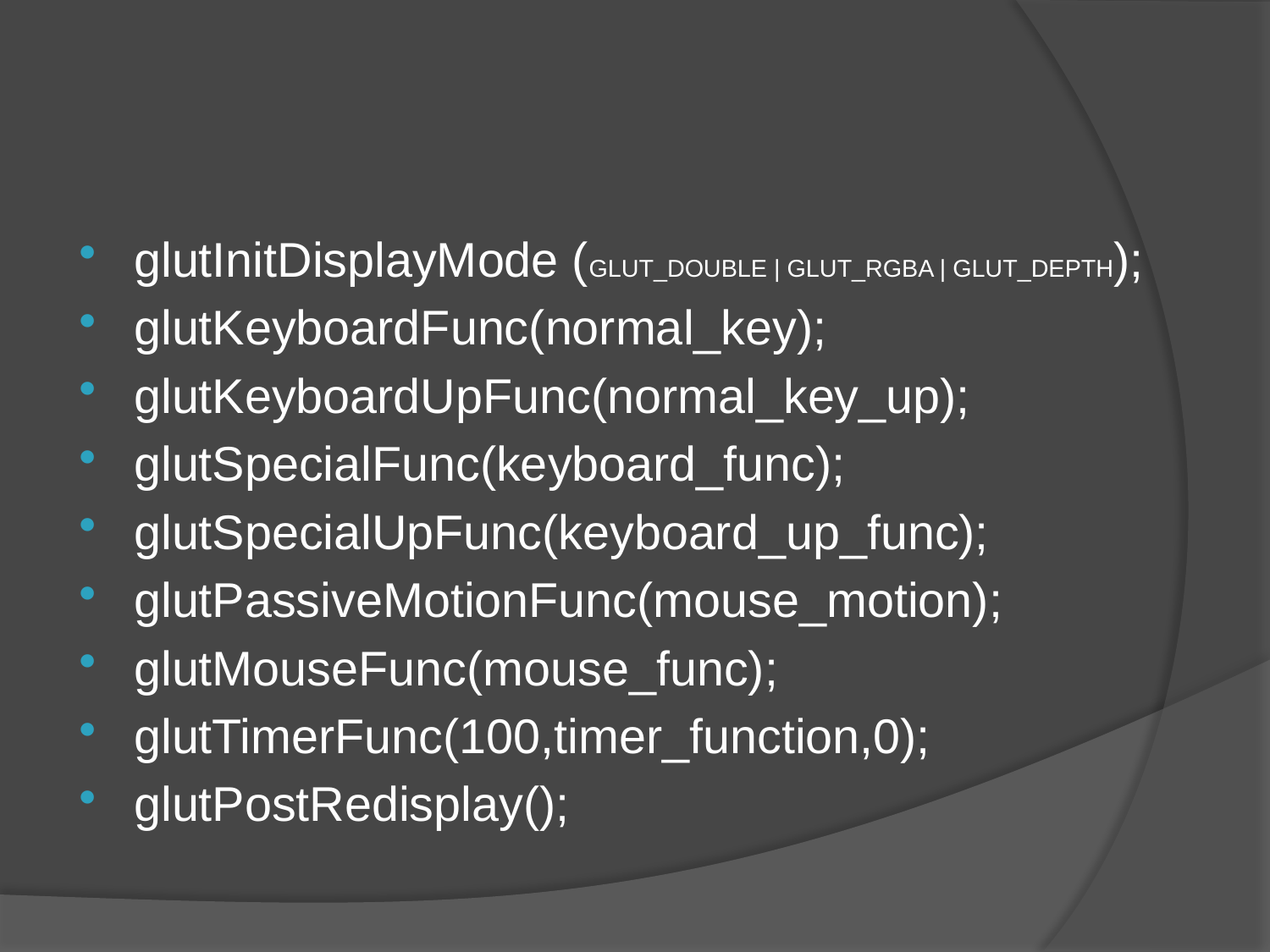

#
glutInitDisplayMode (GLUT_DOUBLE | GLUT_RGBA | GLUT_DEPTH);
glutKeyboardFunc(normal_key);
glutKeyboardUpFunc(normal_key_up);
glutSpecialFunc(keyboard_func);
glutSpecialUpFunc(keyboard_up_func);
glutPassiveMotionFunc(mouse_motion);
glutMouseFunc(mouse_func);
glutTimerFunc(100,timer_function,0);
glutPostRedisplay();